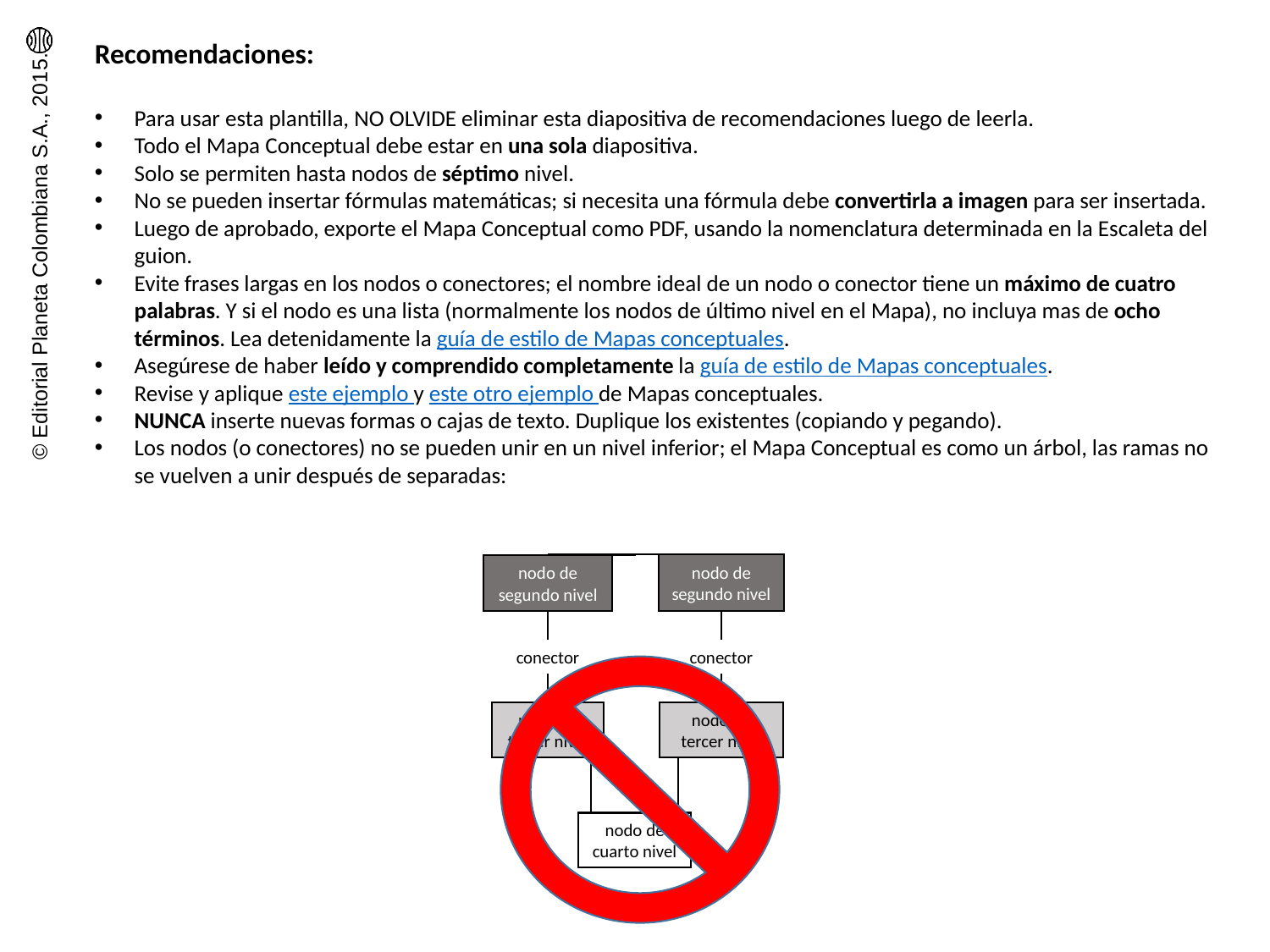

Recomendaciones:

Para usar esta plantilla, NO OLVIDE eliminar esta diapositiva de recomendaciones luego de leerla.
Todo el Mapa Conceptual debe estar en una sola diapositiva.
Solo se permiten hasta nodos de séptimo nivel.
No se pueden insertar fórmulas matemáticas; si necesita una fórmula debe convertirla a imagen para ser insertada.
Luego de aprobado, exporte el Mapa Conceptual como PDF, usando la nomenclatura determinada en la Escaleta del guion.
Evite frases largas en los nodos o conectores; el nombre ideal de un nodo o conector tiene un máximo de cuatro palabras. Y si el nodo es una lista (normalmente los nodos de último nivel en el Mapa), no incluya mas de ocho términos. Lea detenidamente la guía de estilo de Mapas conceptuales.
Asegúrese de haber leído y comprendido completamente la guía de estilo de Mapas conceptuales.
Revise y aplique este ejemplo y este otro ejemplo de Mapas conceptuales.
NUNCA inserte nuevas formas o cajas de texto. Duplique los existentes (copiando y pegando).
Los nodos (o conectores) no se pueden unir en un nivel inferior; el Mapa Conceptual es como un árbol, las ramas no se vuelven a unir después de separadas:
nodo de segundo nivel
nodo de segundo nivel
conector
conector
nodo de tercer nivel
nodo de tercer nivel
nodo de cuarto nivel